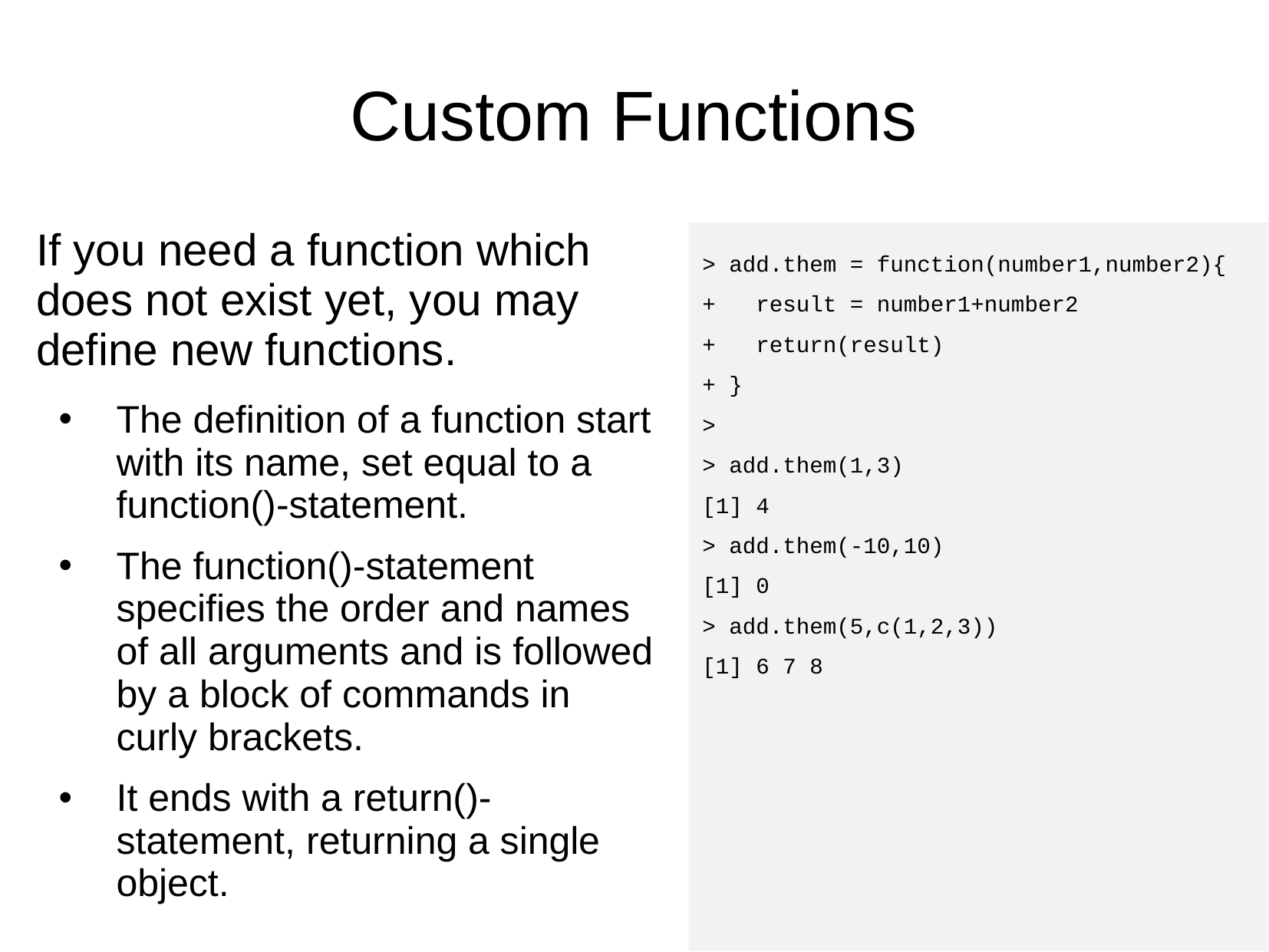

# Custom Functions
If you need a function which does not exist yet, you may define new functions.
The definition of a function start with its name, set equal to a function()-statement.
The function()-statement specifies the order and names of all arguments and is followed by a block of commands in curly brackets.
It ends with a return()-statement, returning a single object.
> add.them = function(number1,number2){
+   result = number1+number2
+   return(result)
+ }
>
> add.them(1,3)
[1] 4
> add.them(-10,10)
[1] 0
> add.them(5,c(1,2,3))
[1] 6 7 8